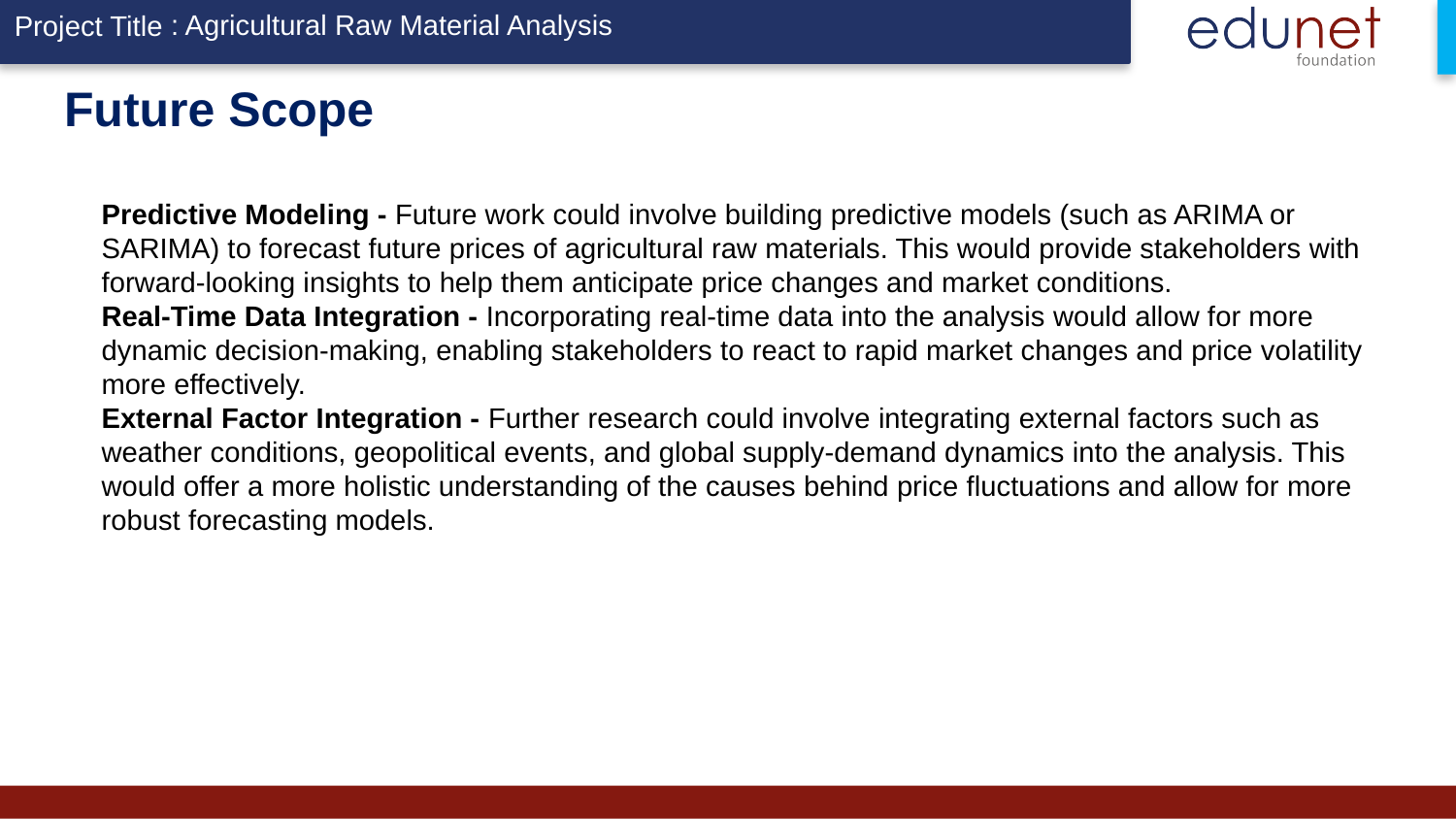

: Agricultural Raw Material Analysis
# Future Scope
Predictive Modeling - Future work could involve building predictive models (such as ARIMA or SARIMA) to forecast future prices of agricultural raw materials. This would provide stakeholders with forward-looking insights to help them anticipate price changes and market conditions.
Real-Time Data Integration - Incorporating real-time data into the analysis would allow for more dynamic decision-making, enabling stakeholders to react to rapid market changes and price volatility more effectively.
External Factor Integration - Further research could involve integrating external factors such as weather conditions, geopolitical events, and global supply-demand dynamics into the analysis. This would offer a more holistic understanding of the causes behind price fluctuations and allow for more robust forecasting models.